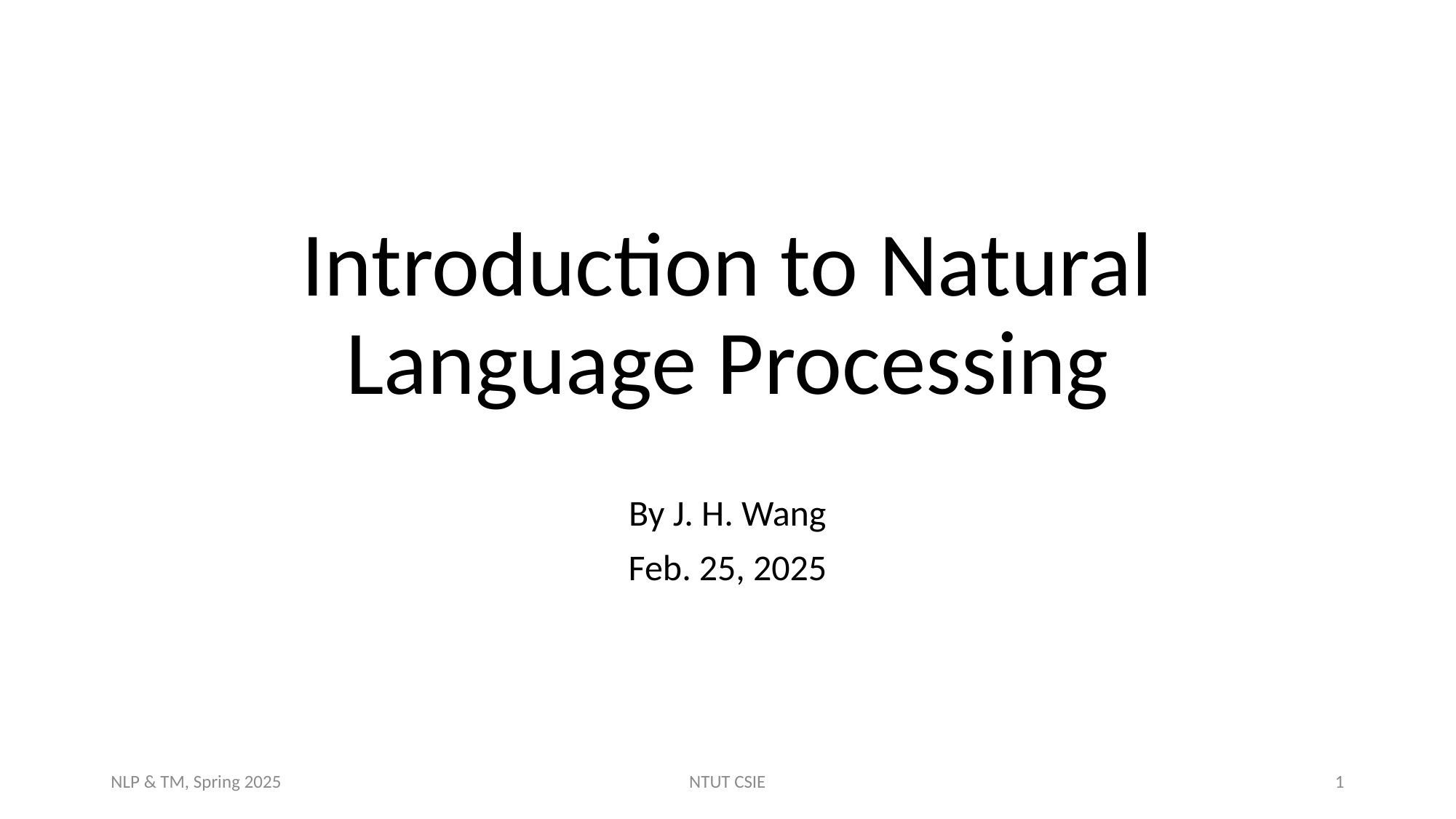

# Introduction to Natural Language Processing

By J. H. Wang
Feb. 25, 2025
NLP & TM, Spring 2025
NTUT CSIE
1